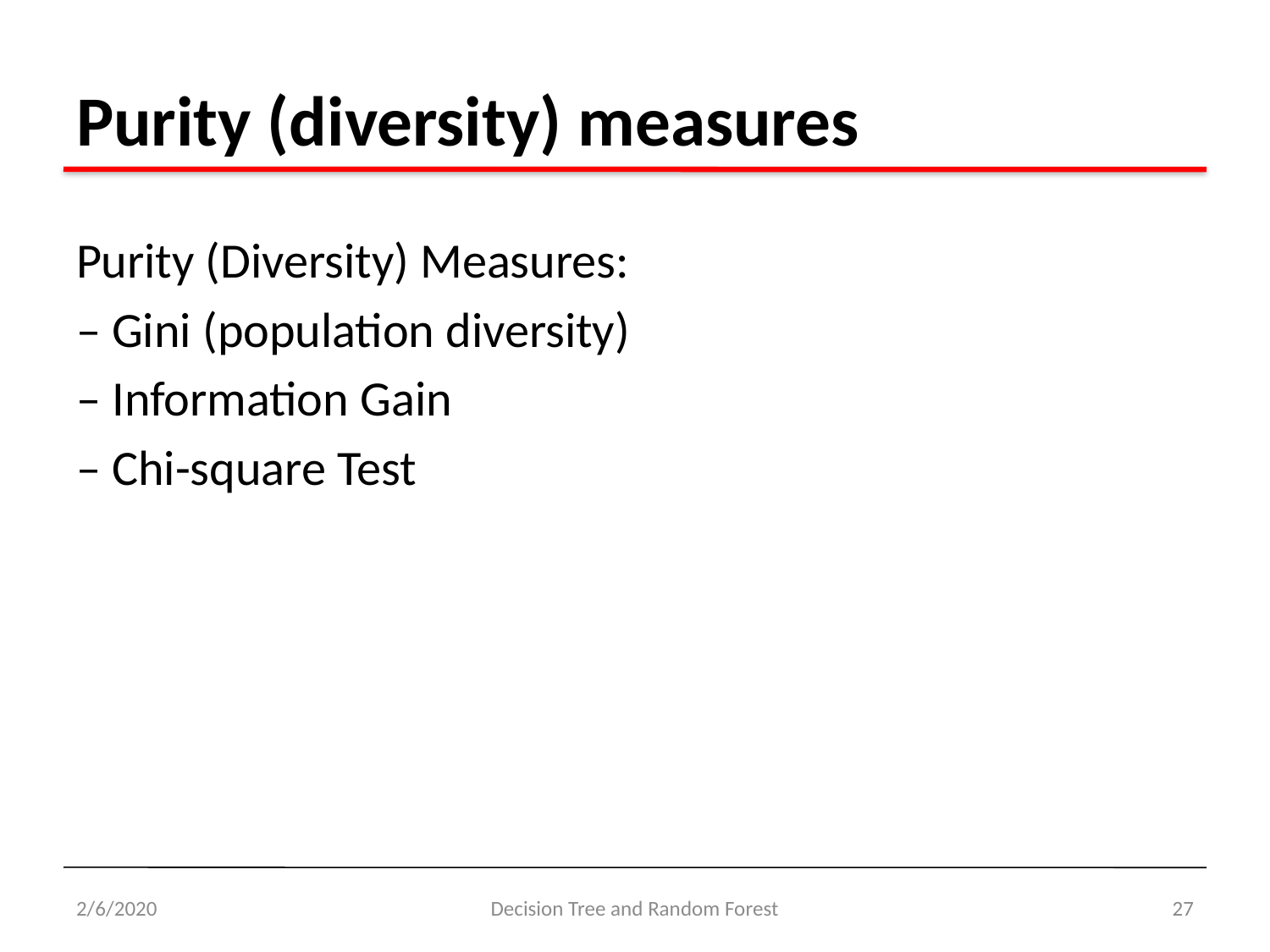

Purity (diversity) measures
Purity (Diversity) Measures:
– Gini (population diversity)
– Information Gain
– Chi-square Test

2/6/2020
Decision Tree and Random Forest
27